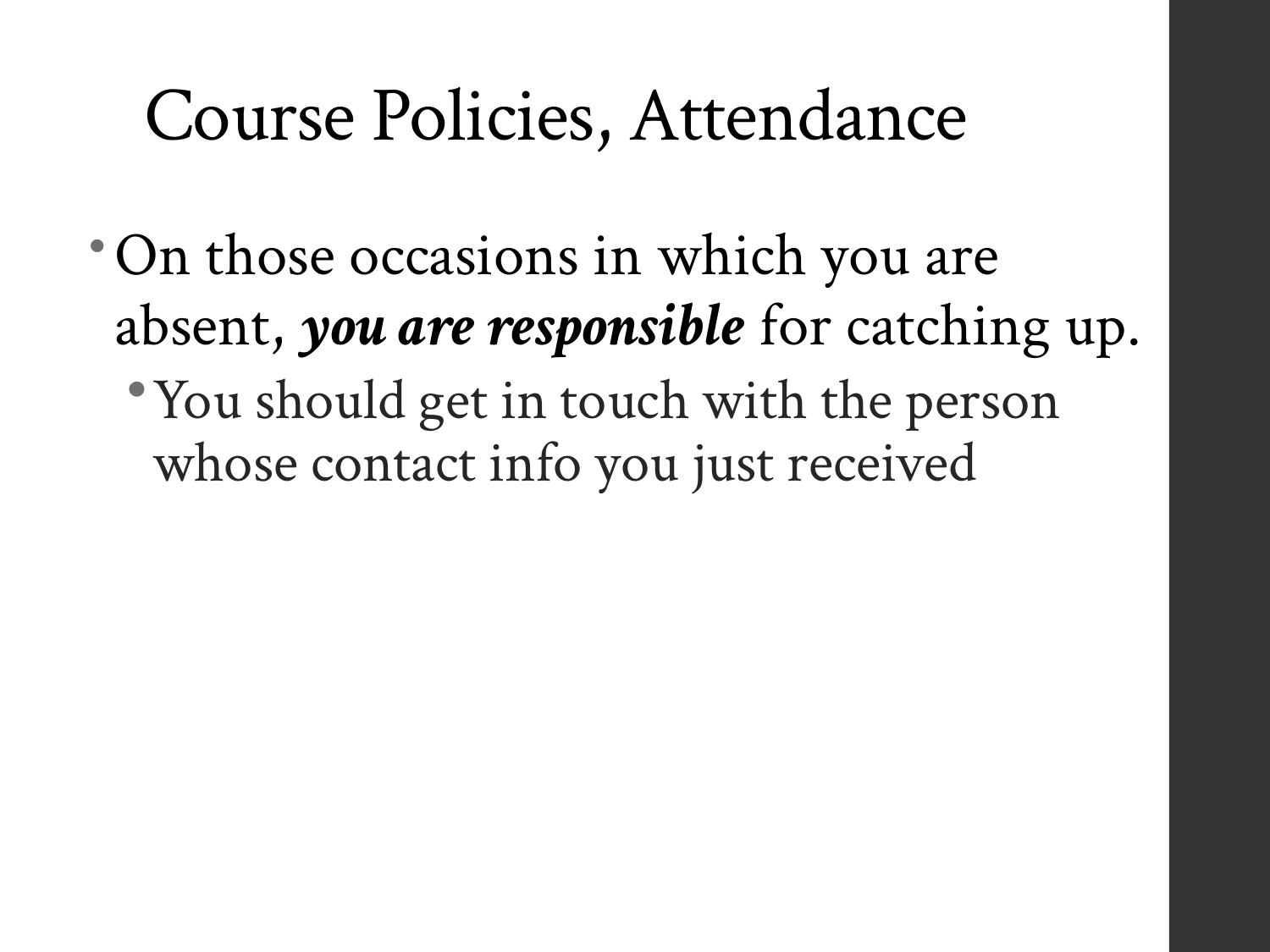

# Course Policies, Attendance
On those occasions in which you are absent, you are responsible for catching up.
You should get in touch with the person whose contact info you just received